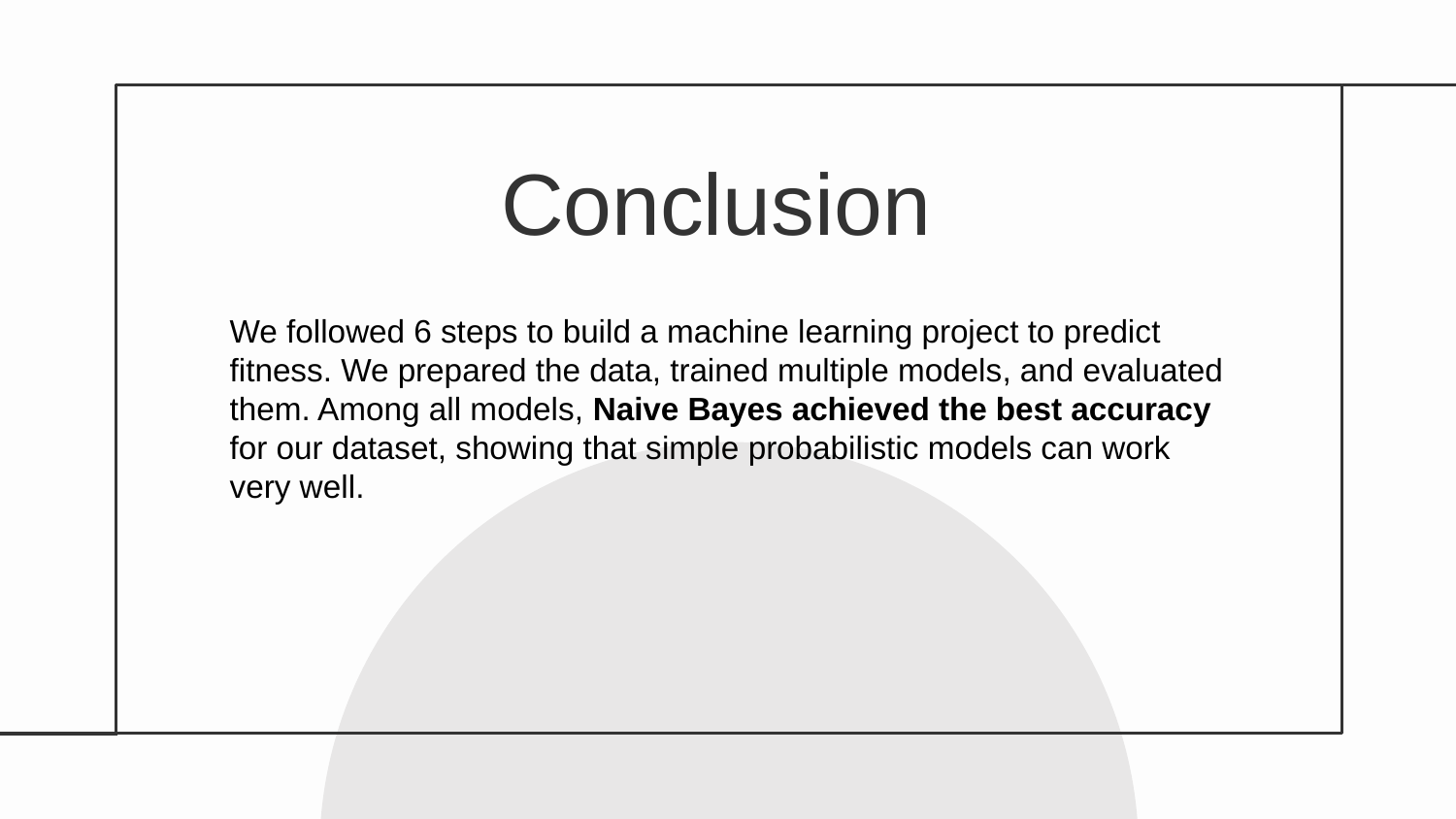

# Conclusion
We followed 6 steps to build a machine learning project to predict fitness. We prepared the data, trained multiple models, and evaluated them. Among all models, Naive Bayes achieved the best accuracy for our dataset, showing that simple probabilistic models can work very well.